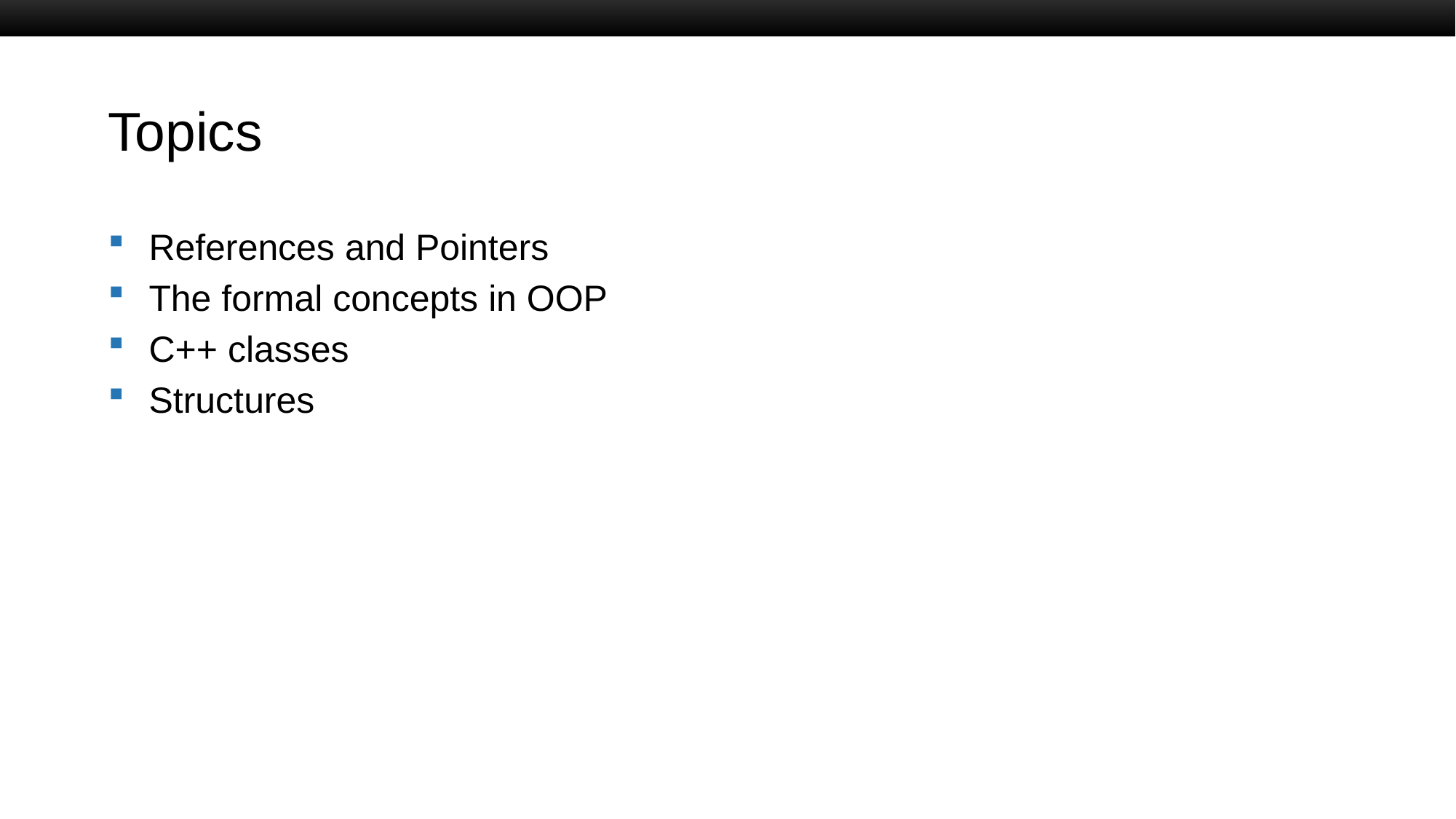

# Topics
References and Pointers
The formal concepts in OOP
C++ classes
Structures